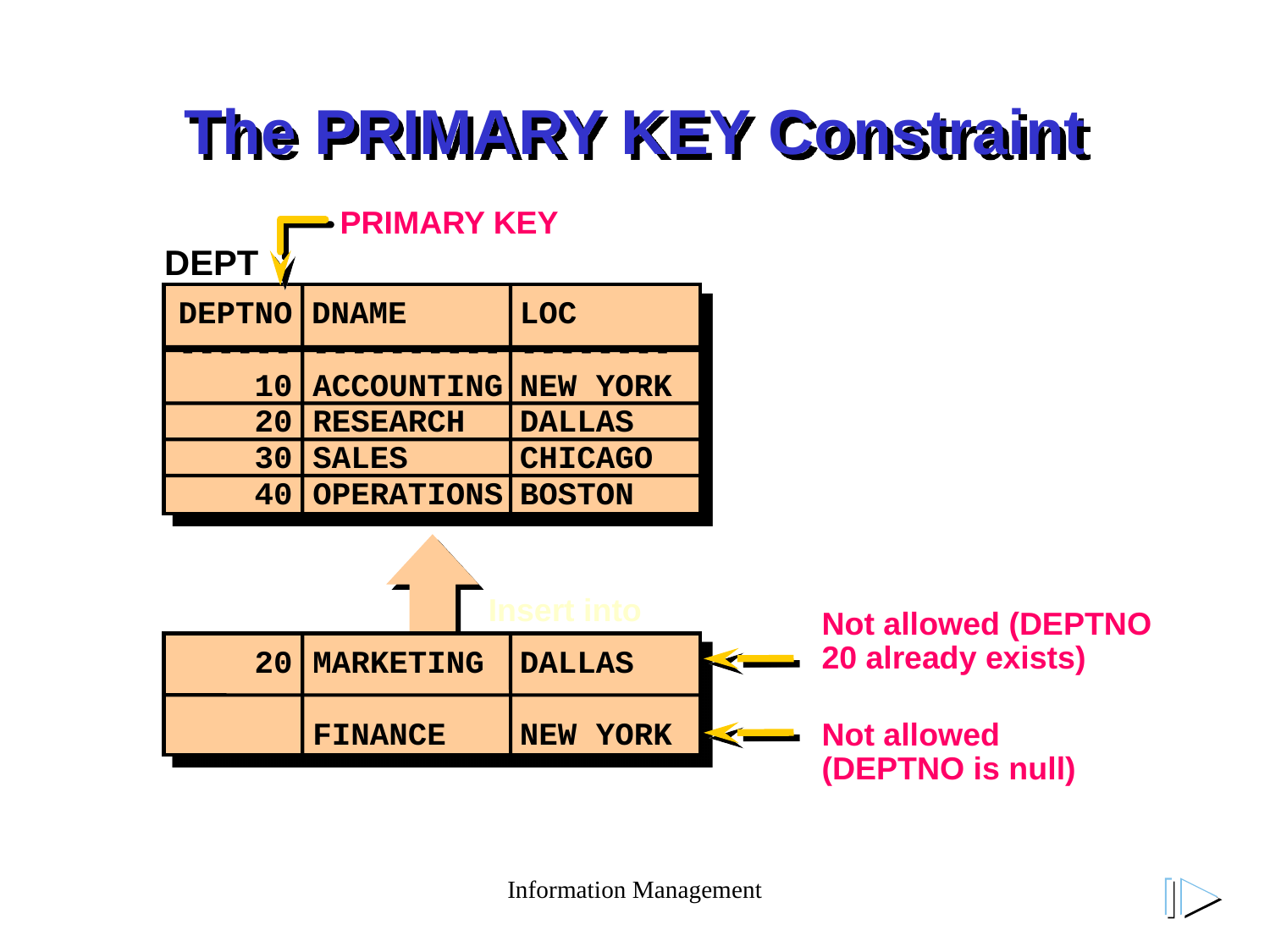

# The PRIMARY KEY Constraint
PRIMARY KEY

DEPT

DEPTNO DNAME     	LOC
------ ----------	--------
    10	ACCOUNTING	NEW YORK
    20	RESEARCH	DALLAS
    30	SALES		CHICAGO
    40	OPERATIONS	BOSTON

    20	MARKETING	DALLAS

	FINANCE	NEW YORK

Insert into
Not allowed (DEPTNO 20 already exists)

Not allowed
(DEPTNO is null)

Information Management